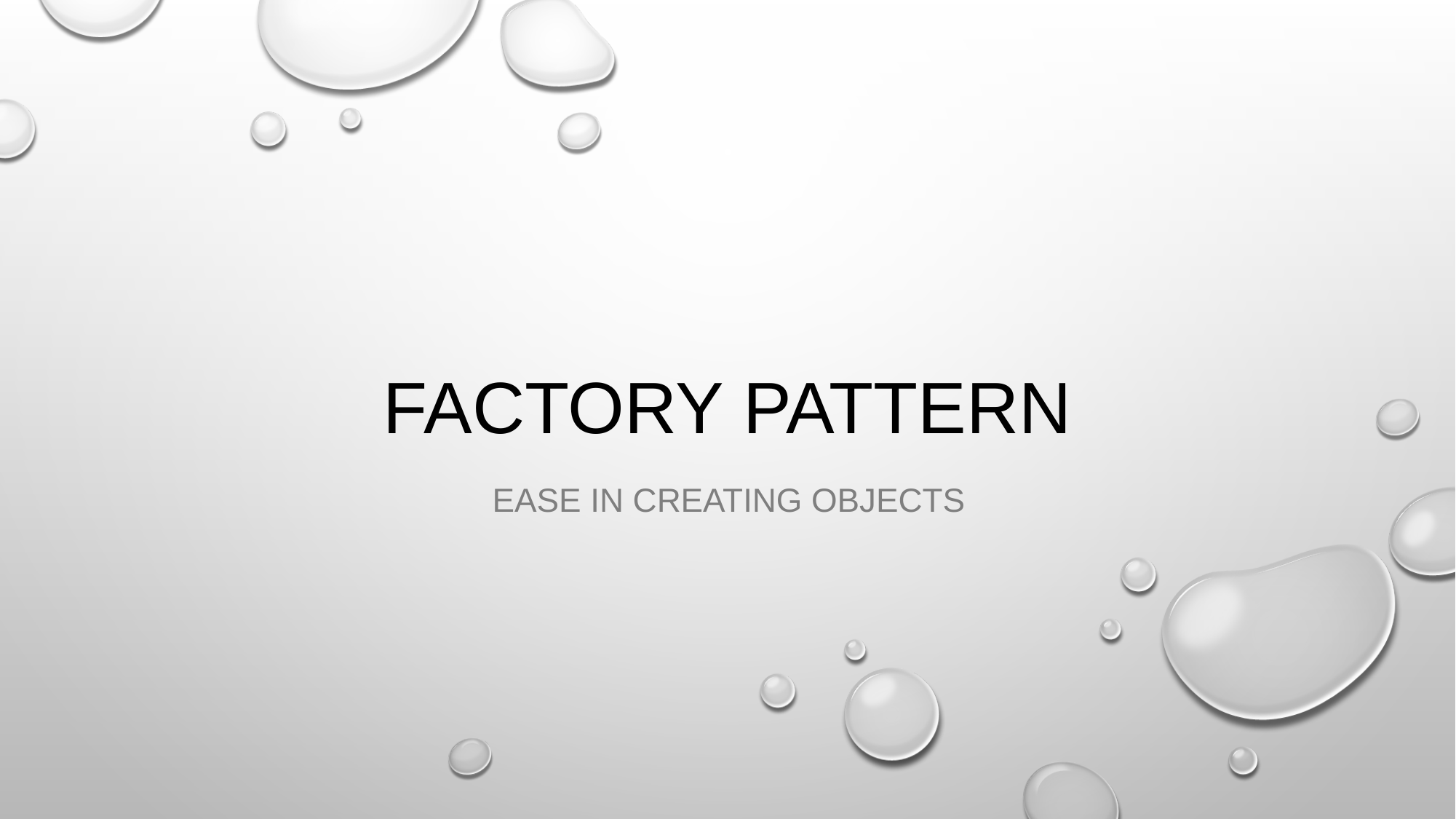

# FACTORY PATTERN
EASE IN CREATING OBJECTS